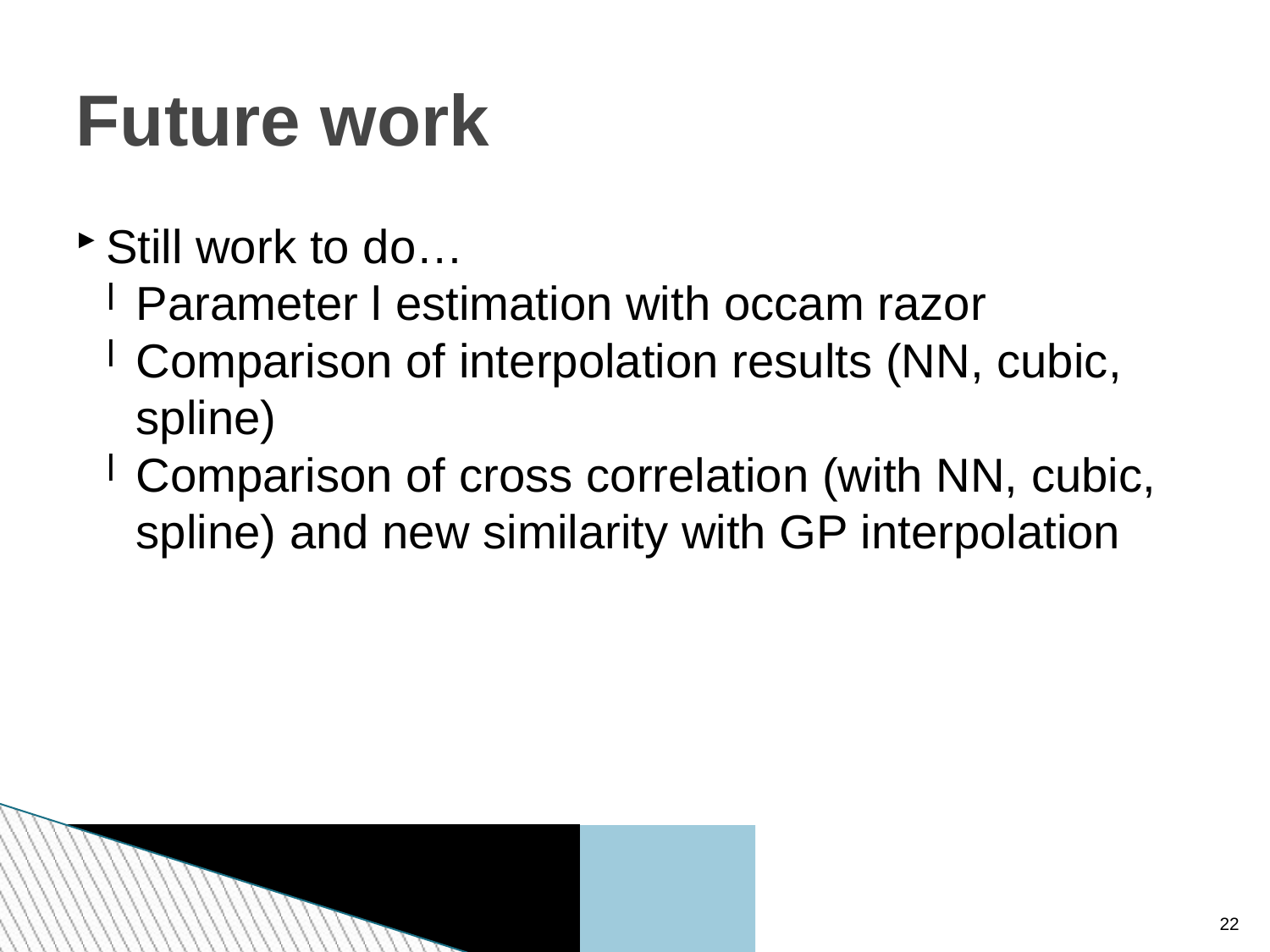

Future work
Still work to do…
Parameter l estimation with occam razor
Comparison of interpolation results (NN, cubic, spline)
Comparison of cross correlation (with NN, cubic, spline) and new similarity with GP interpolation

22